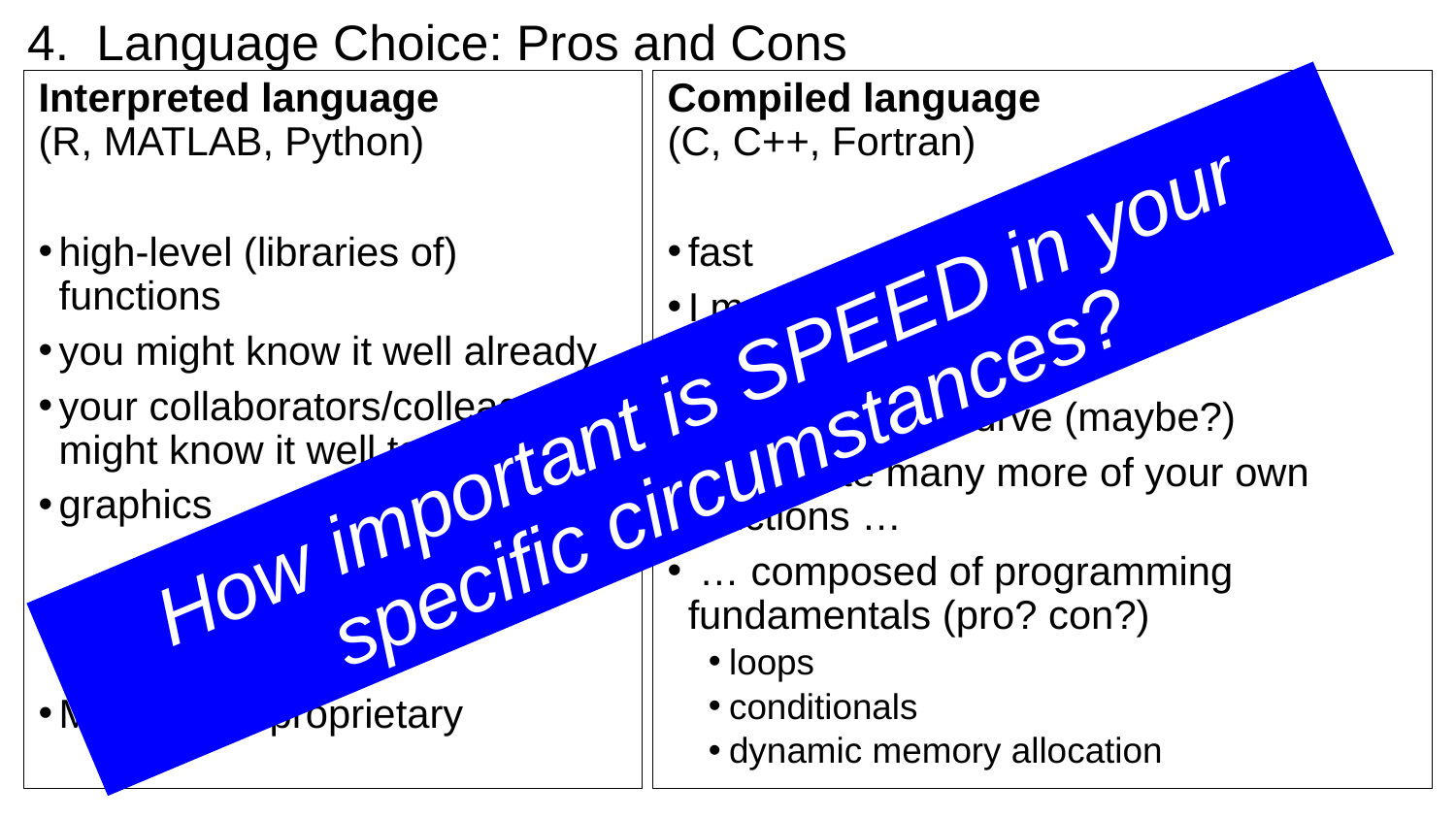

# 4.  Language Choice: Pros and Cons
Interpreted language
(R, MATLAB, Python)

high-level (libraries of) functions
you might know it well already
your collaborators/colleagues might know it well too
graphics

slower than compiled languages
MATLAB is proprietary
Compiled language
(C, C++, Fortran)

fast
I mean INCREDIBLY FAST!!!!

steep learning curve (maybe?)
gotta write many more of your own functions …
 … composed of programming fundamentals (pro? con?)
loops
conditionals
dynamic memory allocation
How important is SPEED in your specific circumstances?